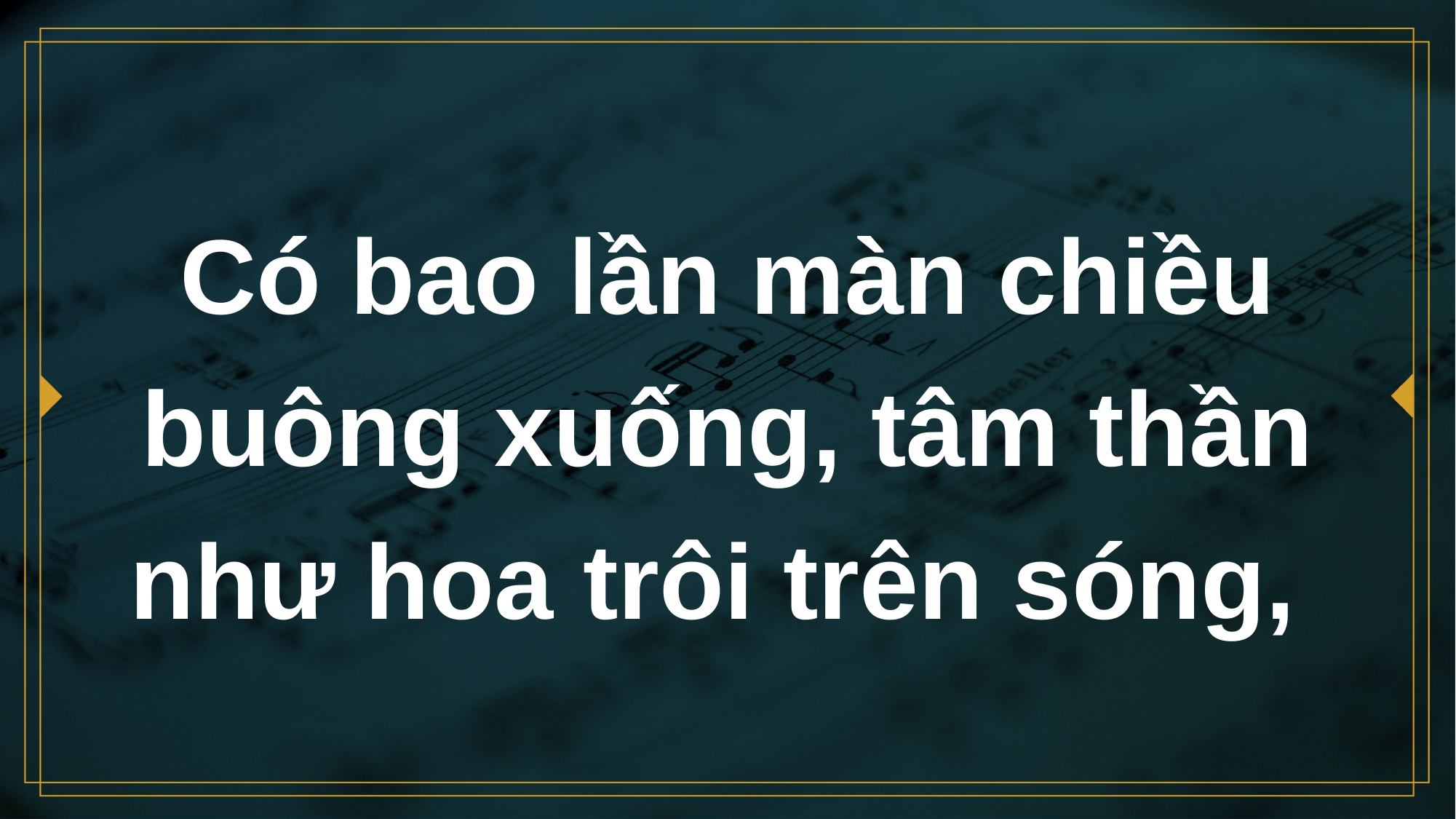

# Có bao lần màn chiều buông xuống, tâm thần như hoa trôi trên sóng,